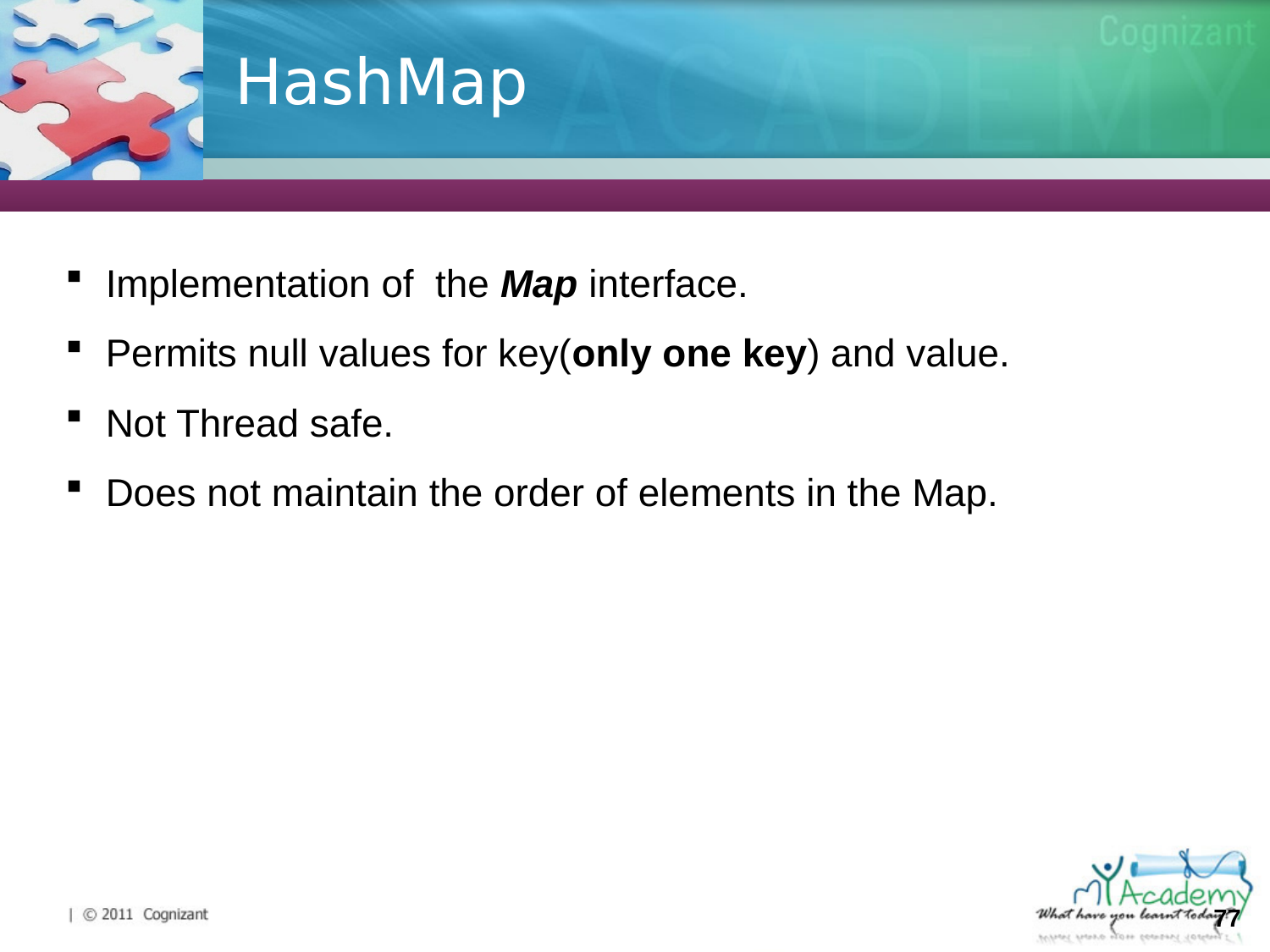

# HashMap
Implementation of  the Map interface.
Permits null values for key(only one key) and value.
Not Thread safe.
Does not maintain the order of elements in the Map.
77